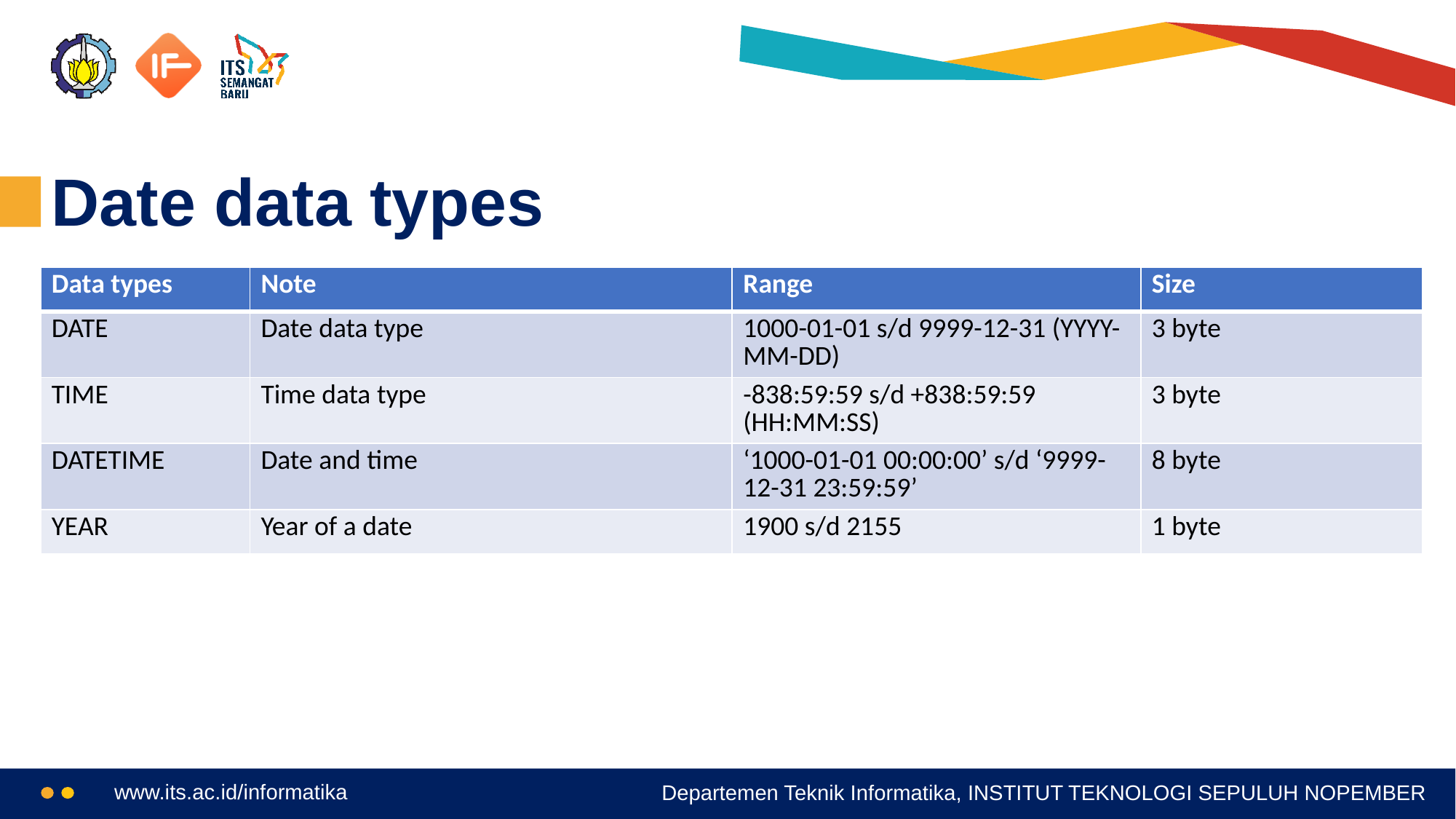

# Date data types

| Data types | Note | Range | Size |
| --- | --- | --- | --- |
| DATE | Date data type | 1000-01-01 s/d 9999-12-31 (YYYY-MM-DD) | 3 byte |
| TIME | Time data type | -838:59:59 s/d +838:59:59 (HH:MM:SS) | 3 byte |
| DATETIME | Date and time | ‘1000-01-01 00:00:00’ s/d ‘9999-12-31 23:59:59’ | 8 byte |
| YEAR | Year of a date | 1900 s/d 2155 | 1 byte |